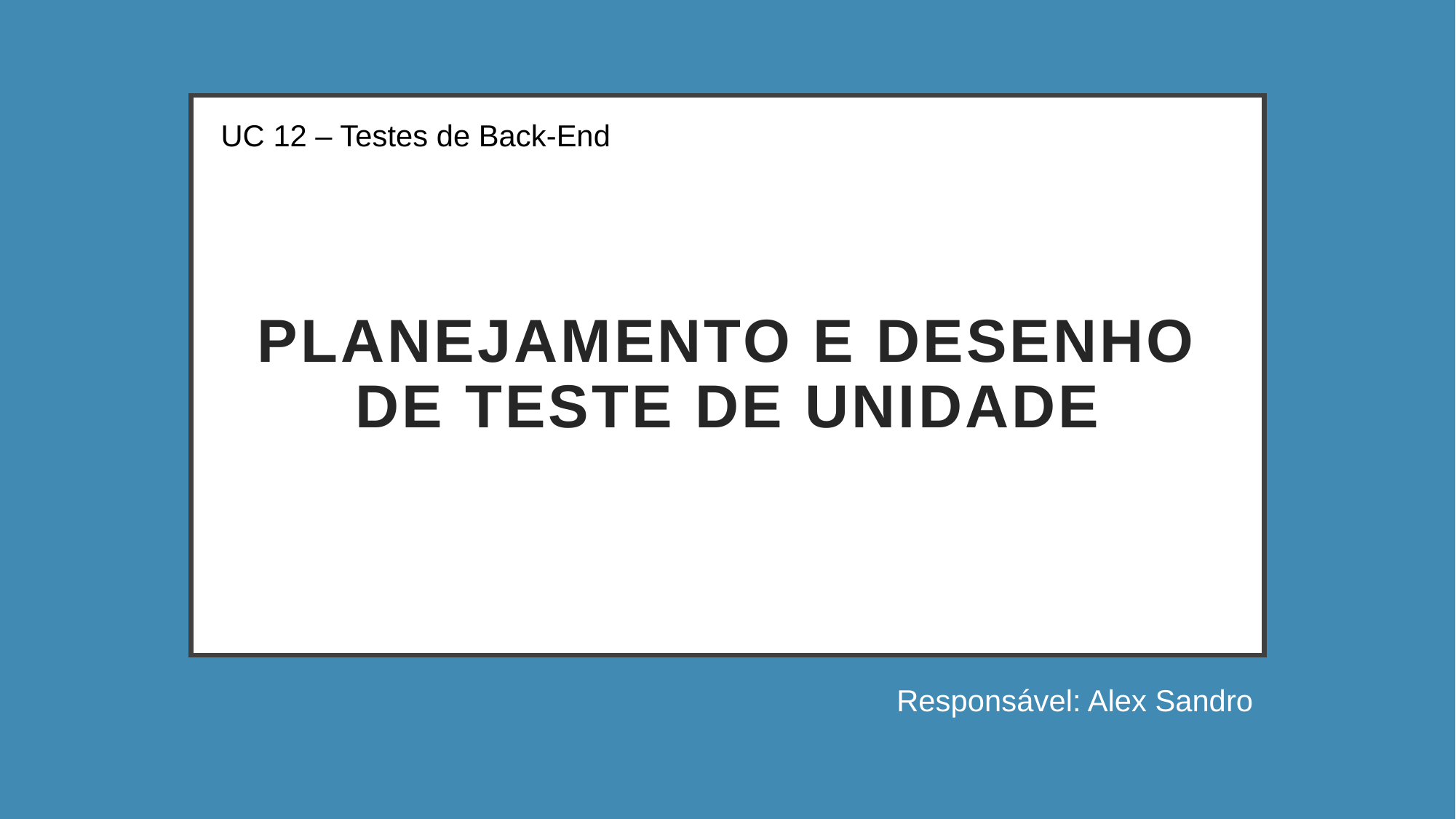

# Planejamento e desenho de teste de unidade
UC 12 – Testes de Back-End
Responsável: Alex Sandro